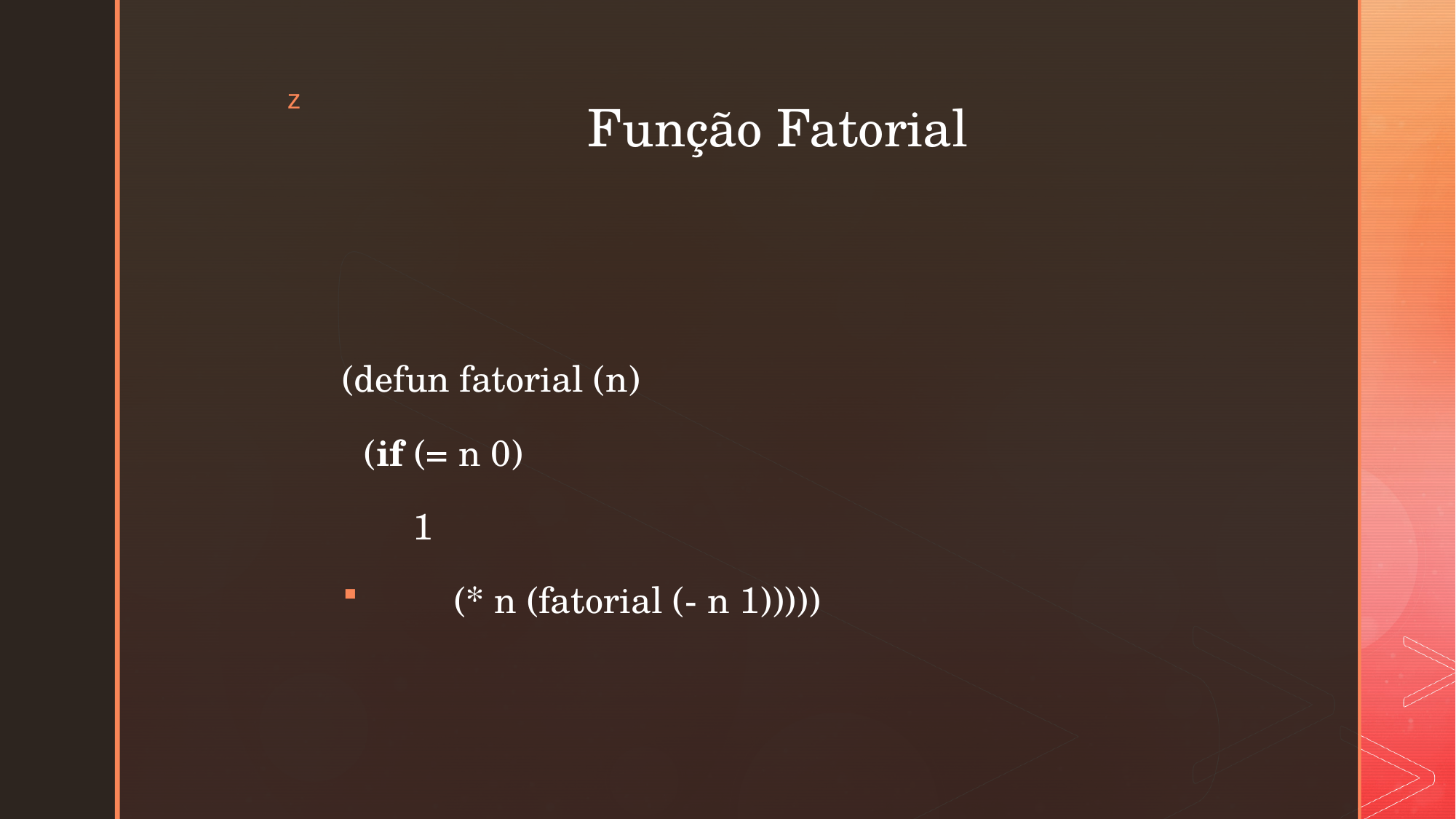

# Função Fatorial
(defun fatorial (n)
  (if (= n 0)
      1
      (* n (fatorial (- n 1)))))